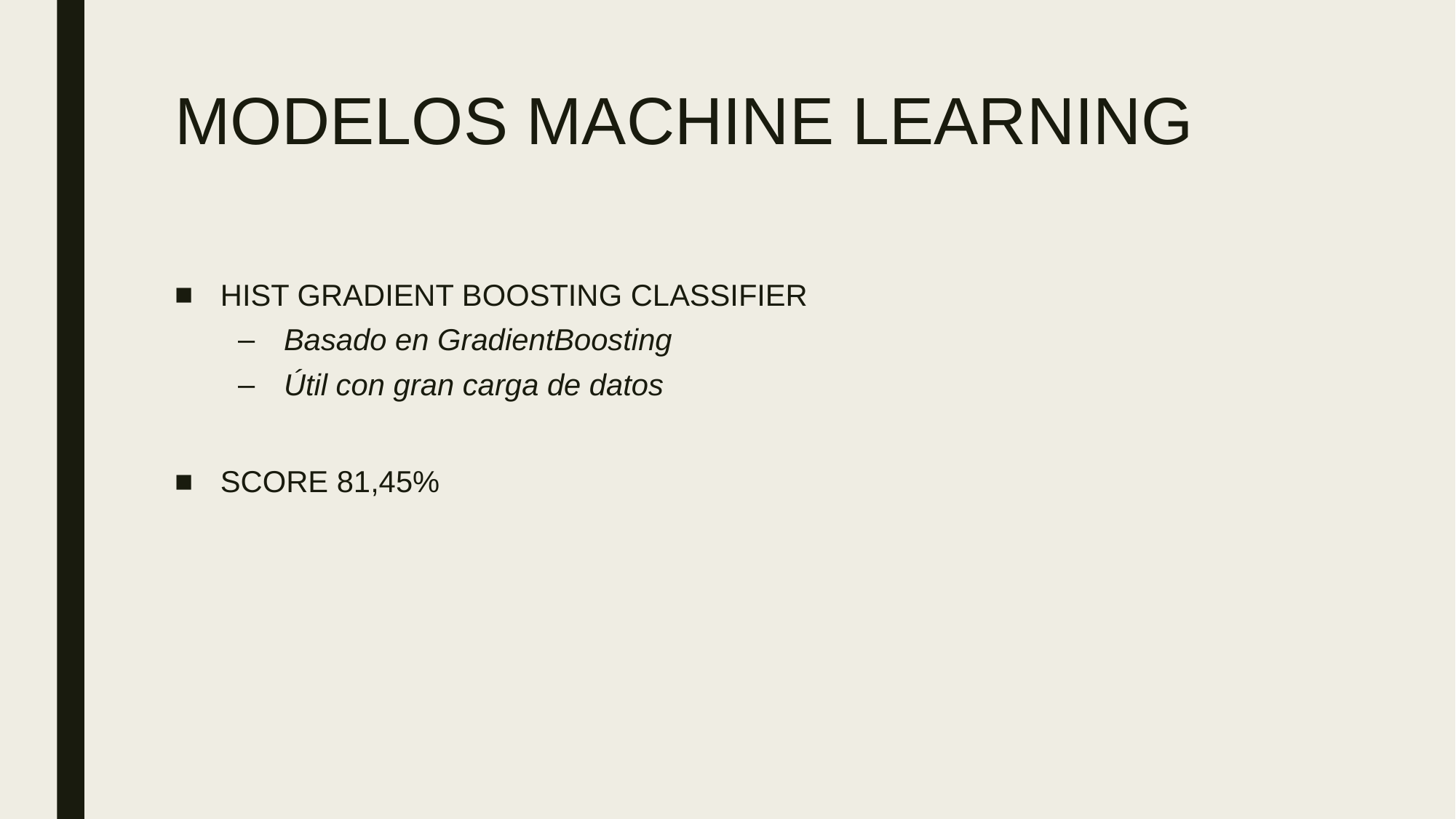

# MODELOS MACHINE LEARNING
HIST GRADIENT BOOSTING CLASSIFIER
Basado en GradientBoosting
Útil con gran carga de datos

SCORE 81,45%